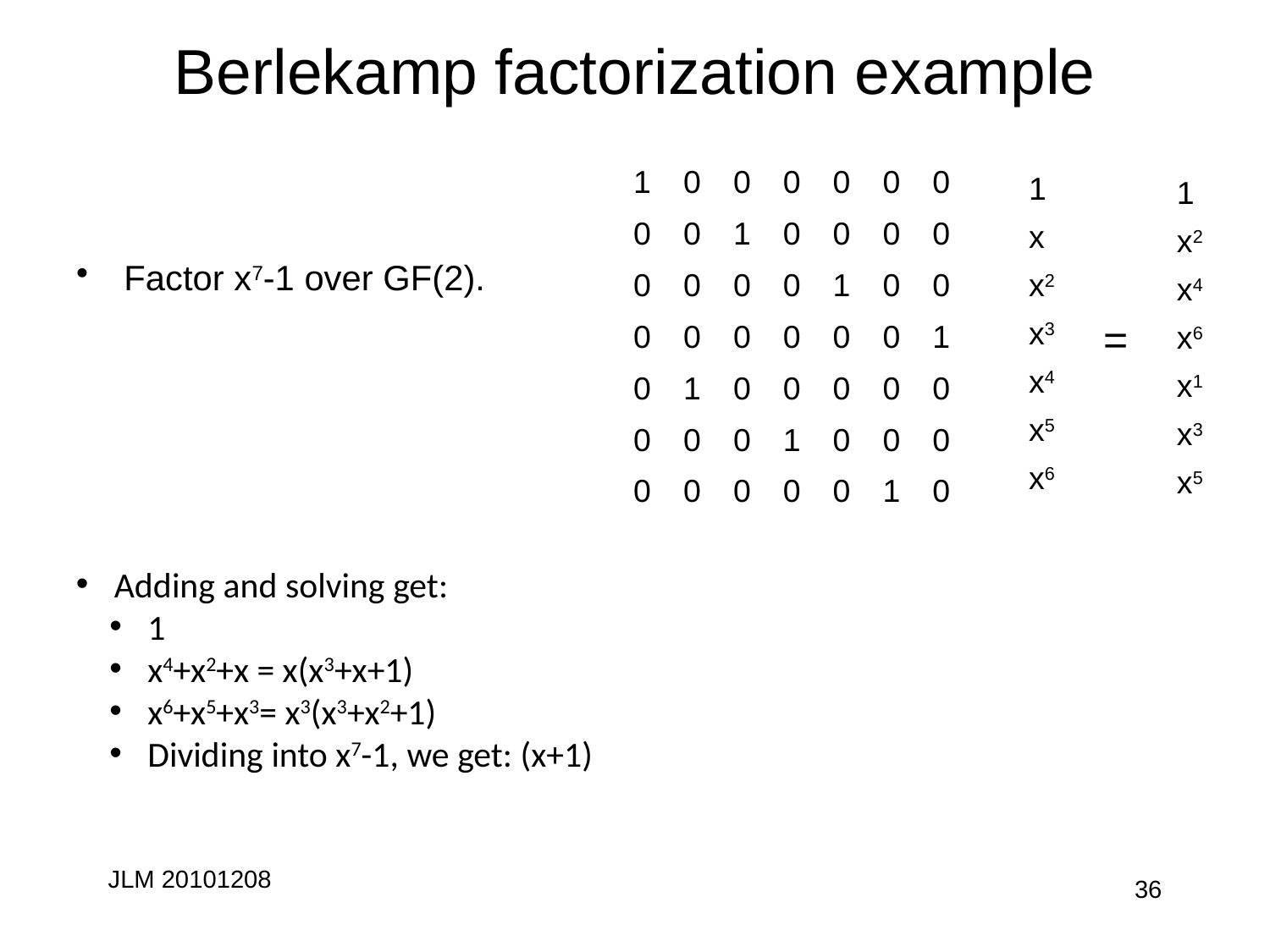

# Berlekamp factorization example
| 1 | 0 | 0 | 0 | 0 | 0 | 0 |
| --- | --- | --- | --- | --- | --- | --- |
| 0 | 0 | 1 | 0 | 0 | 0 | 0 |
| 0 | 0 | 0 | 0 | 1 | 0 | 0 |
| 0 | 0 | 0 | 0 | 0 | 0 | 1 |
| 0 | 1 | 0 | 0 | 0 | 0 | 0 |
| 0 | 0 | 0 | 1 | 0 | 0 | 0 |
| 0 | 0 | 0 | 0 | 0 | 1 | 0 |
| 1 |
| --- |
| x |
| x2 |
| x3 |
| x4 |
| x5 |
| x6 |
| 1 |
| --- |
| x2 |
| x4 |
| x6 |
| x1 |
| x3 |
| x5 |
Factor x7-1 over GF(2).

=

 Adding and solving get:
 1
 x4+x2+x = x(x3+x+1)
 x6+x5+x3= x3(x3+x2+1)
 Dividing into x7-1, we get: (x+1)
JLM 20101208
36